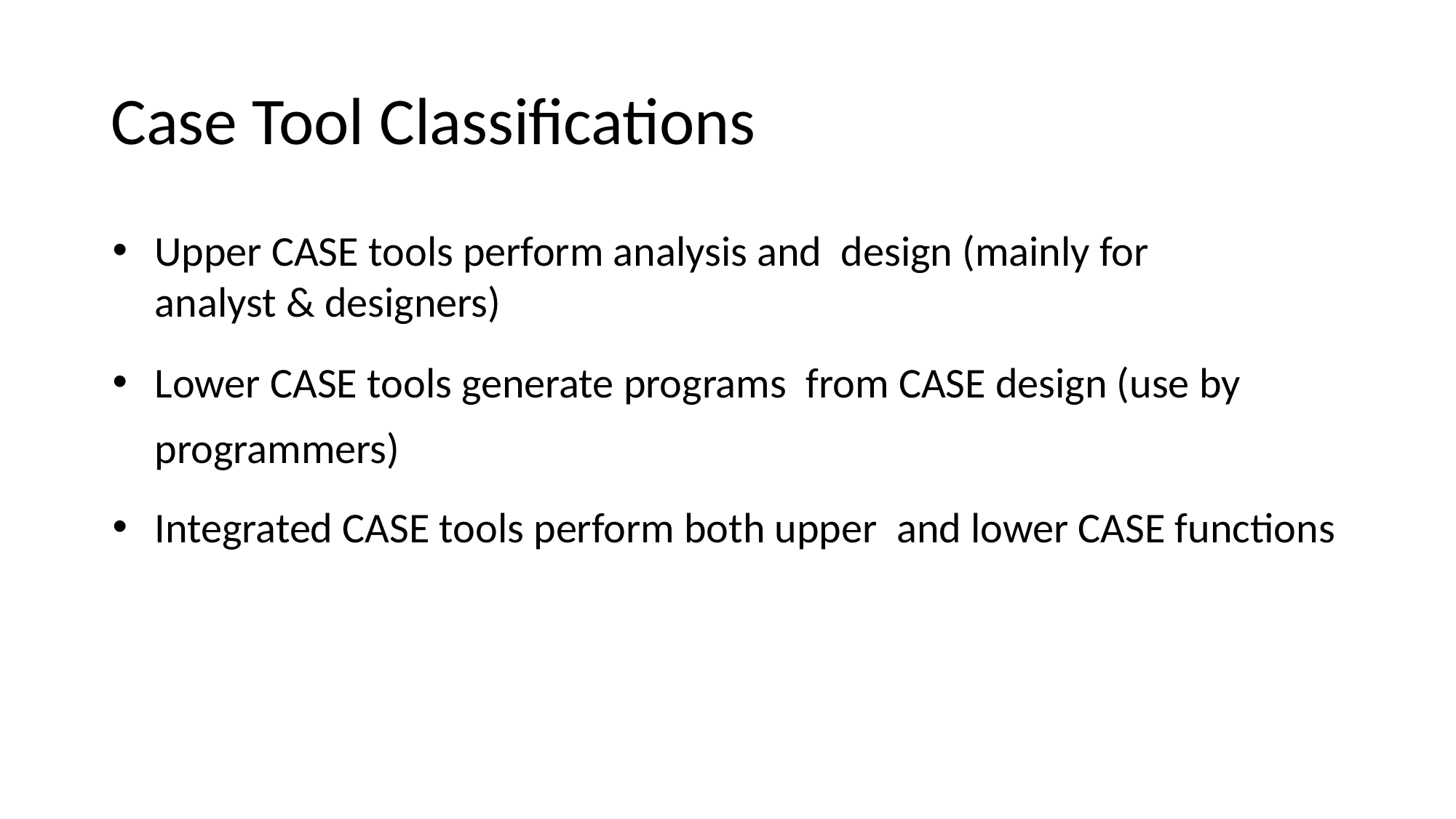

# Case Tool Classiﬁcations
Upper CASE tools perform analysis and  design (mainly for analyst & designers)
Lower CASE tools generate programs  from CASE design (use by programmers)
Integrated CASE tools perform both upper  and lower CASE functions